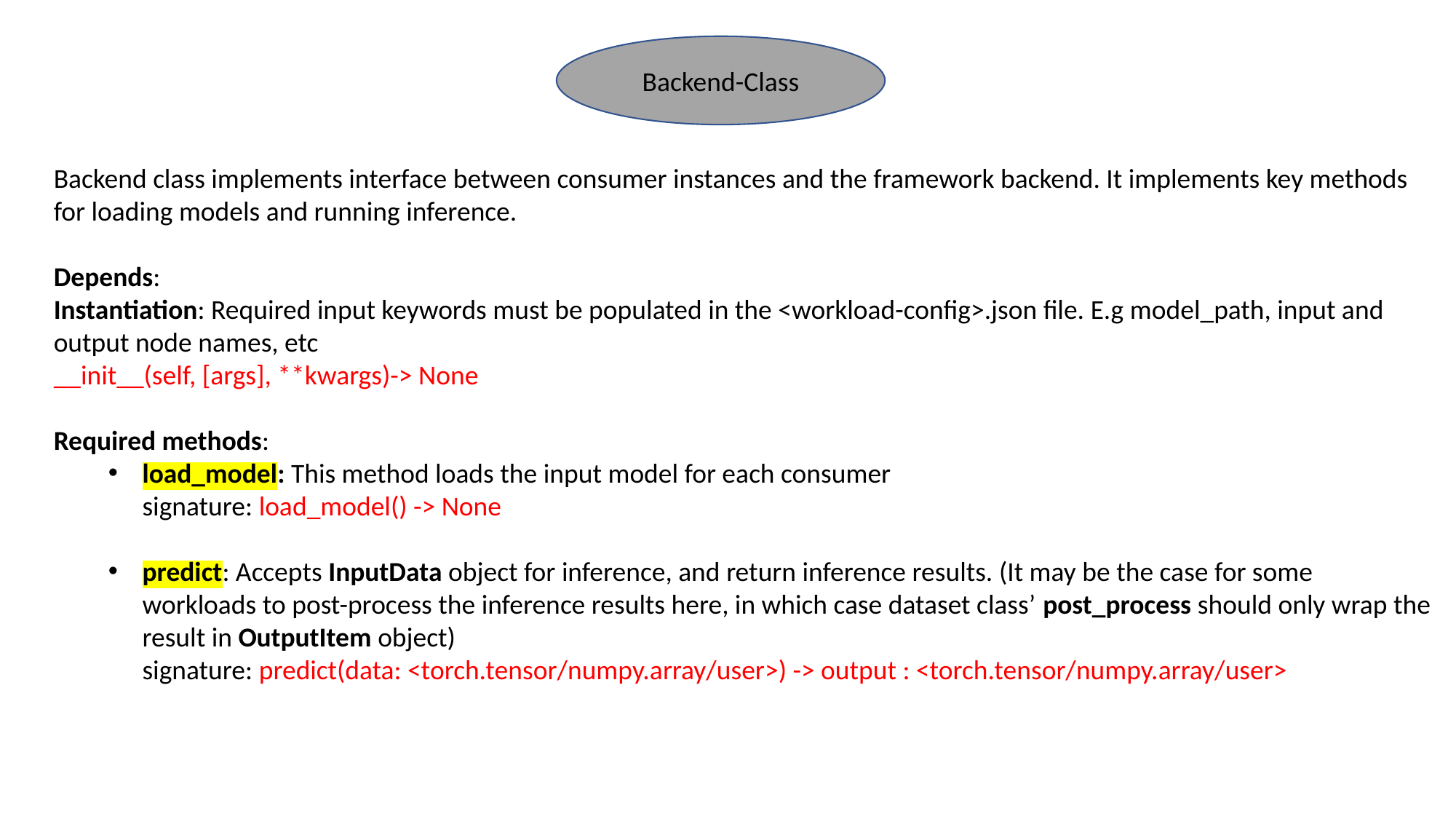

Backend-Class
Backend class implements interface between consumer instances and the framework backend. It implements key methods for loading models and running inference.

Depends:
Instantiation: Required input keywords must be populated in the <workload-config>.json file. E.g model_path, input and output node names, etc
__init__(self, [args], **kwargs)-> None

Required methods:
load_model: This method loads the input model for each consumer
signature: load_model() -> None
predict: Accepts InputData object for inference, and return inference results. (It may be the case for some workloads to post-process the inference results here, in which case dataset class’ post_process should only wrap the result in OutputItem object)
signature: predict(data: <torch.tensor/numpy.array/user>) -> output : <torch.tensor/numpy.array/user>